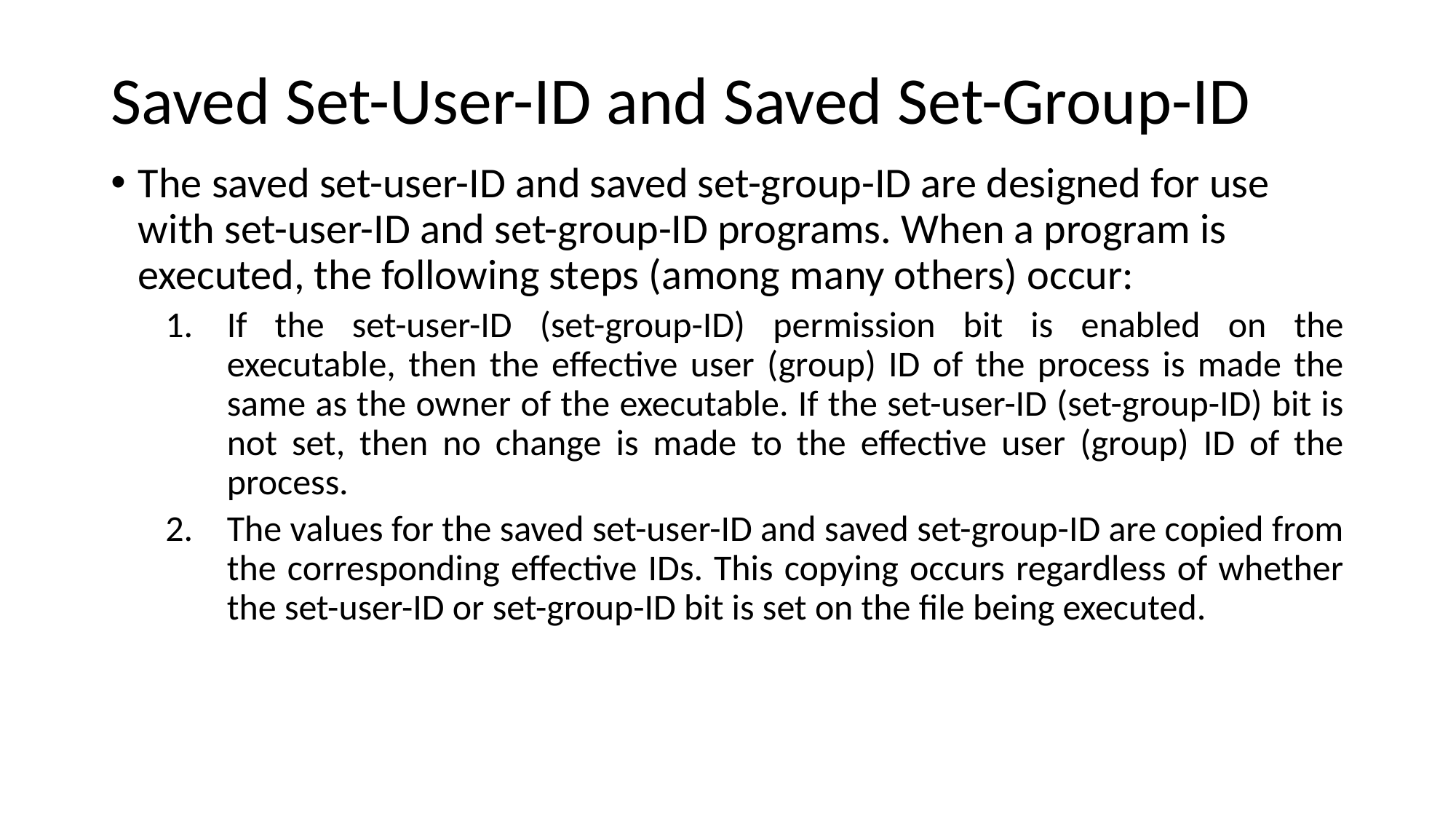

# Saved Set-User-ID and Saved Set-Group-ID
The saved set-user-ID and saved set-group-ID are designed for use with set-user-ID and set-group-ID programs. When a program is executed, the following steps (among many others) occur:
If the set-user-ID (set-group-ID) permission bit is enabled on the executable, then the effective user (group) ID of the process is made the same as the owner of the executable. If the set-user-ID (set-group-ID) bit is not set, then no change is made to the effective user (group) ID of the process.
The values for the saved set-user-ID and saved set-group-ID are copied from the corresponding effective IDs. This copying occurs regardless of whether the set-user-ID or set-group-ID bit is set on the file being executed.